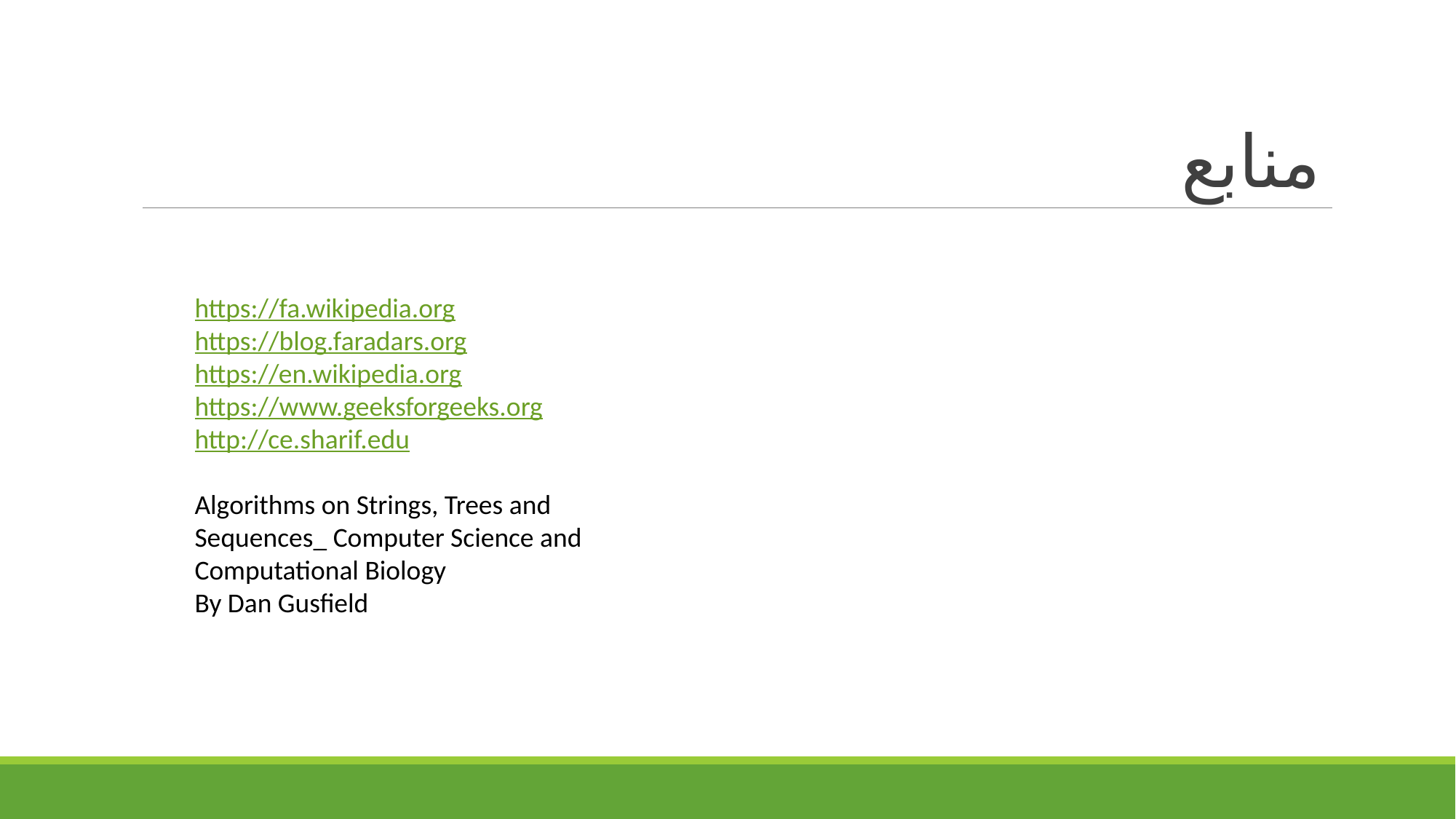

# منابع
https://fa.wikipedia.org
https://blog.faradars.org
https://en.wikipedia.org
https://www.geeksforgeeks.org
http://ce.sharif.edu

Algorithms on Strings, Trees and Sequences_ Computer Science and Computational Biology
By Dan Gusfield